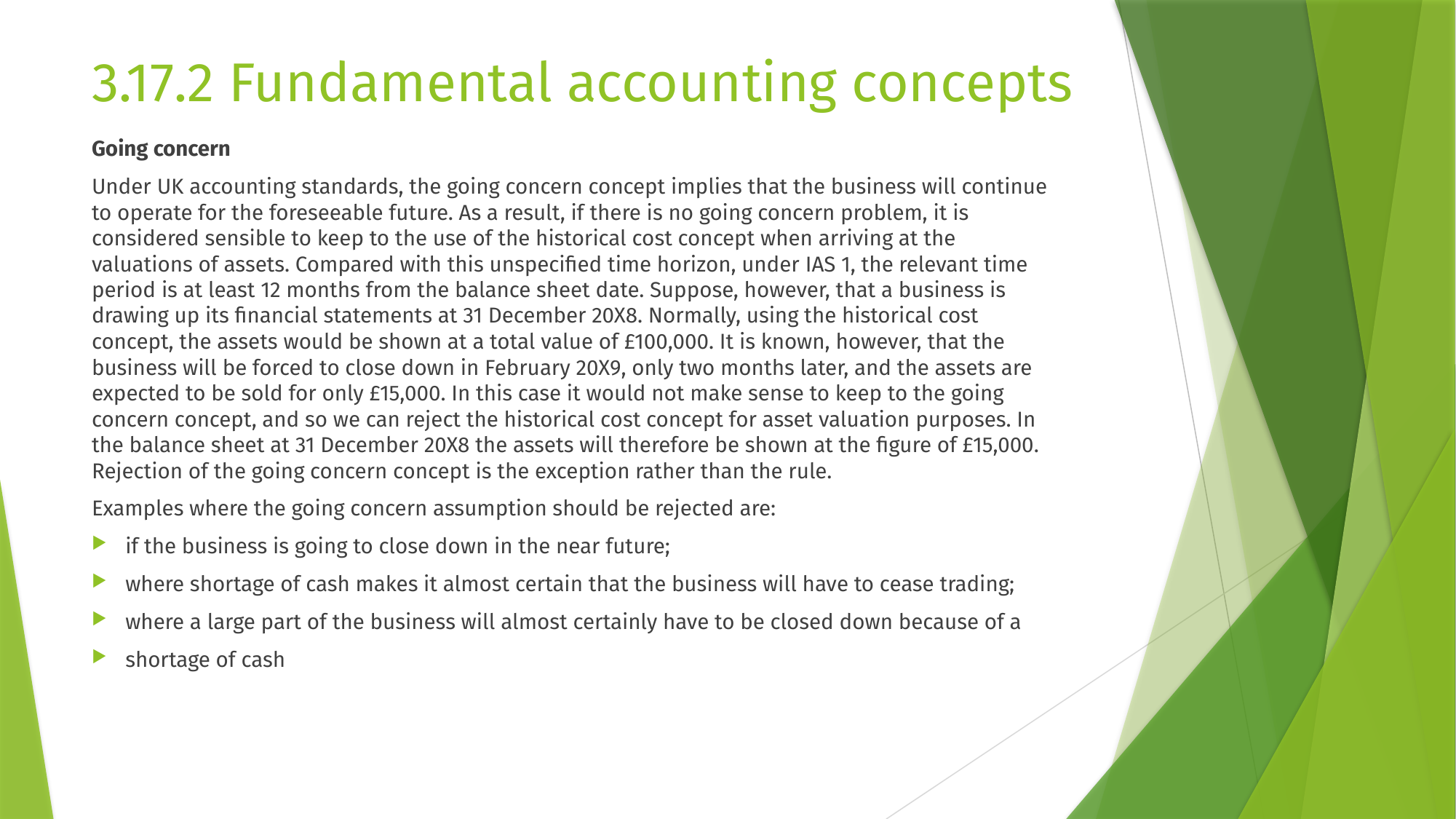

# 3.17.2 Fundamental accounting concepts
Going concern
Under UK accounting standards, the going concern concept implies that the business will continue to operate for the foreseeable future. As a result, if there is no going concern problem, it is considered sensible to keep to the use of the historical cost concept when arriving at the valuations of assets. Compared with this unspecified time horizon, under IAS 1, the relevant time period is at least 12 months from the balance sheet date. Suppose, however, that a business is drawing up its financial statements at 31 December 20X8. Normally, using the historical cost concept, the assets would be shown at a total value of £100,000. It is known, however, that the business will be forced to close down in February 20X9, only two months later, and the assets are expected to be sold for only £15,000. In this case it would not make sense to keep to the going concern concept, and so we can reject the historical cost concept for asset valuation purposes. In the balance sheet at 31 December 20X8 the assets will therefore be shown at the figure of £15,000. Rejection of the going concern concept is the exception rather than the rule.
Examples where the going concern assumption should be rejected are:
if the business is going to close down in the near future;
where shortage of cash makes it almost certain that the business will have to cease trading;
where a large part of the business will almost certainly have to be closed down because of a
shortage of cash